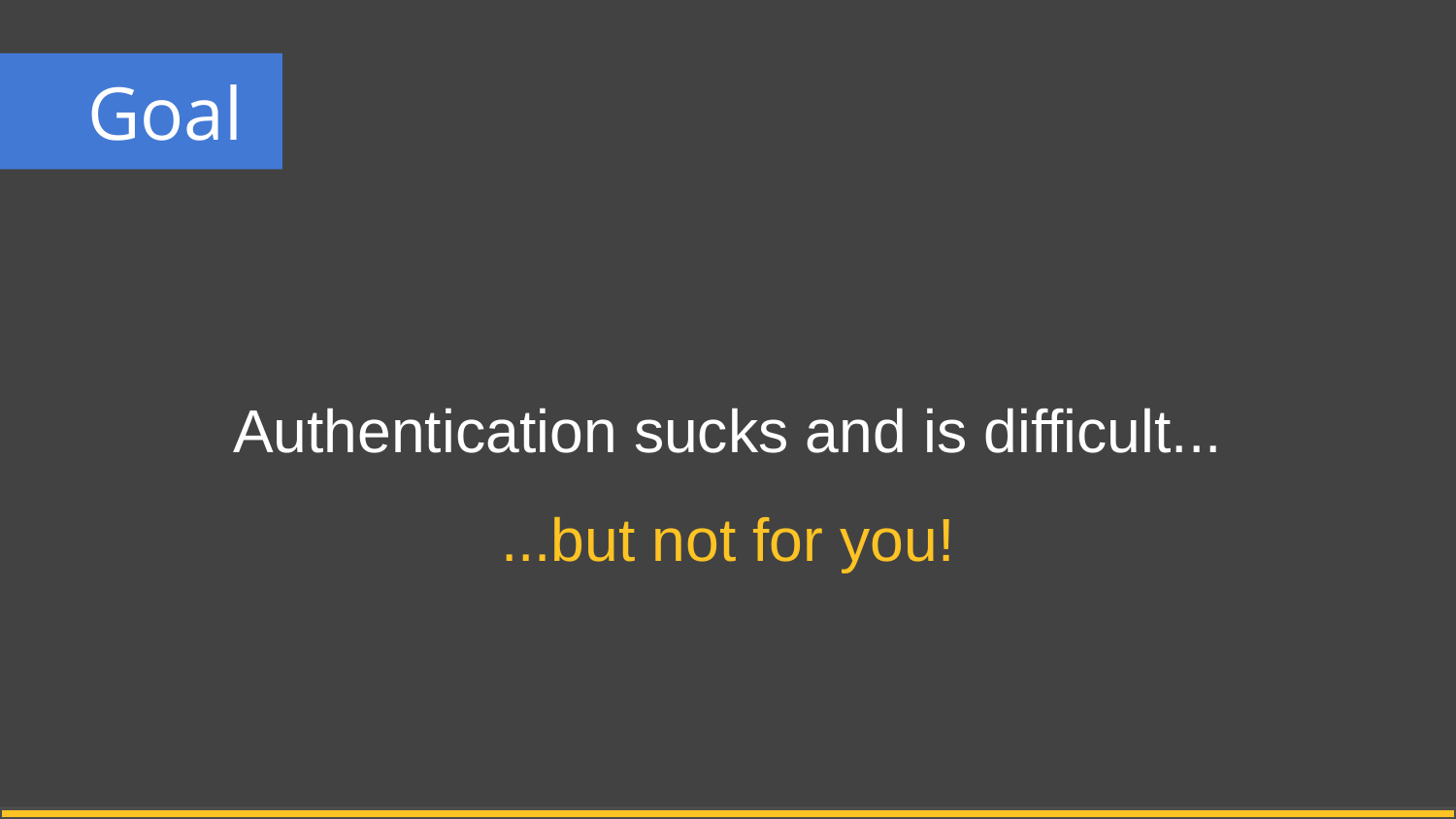

# Goal

Authentication sucks and is difficult...
...but not for you!